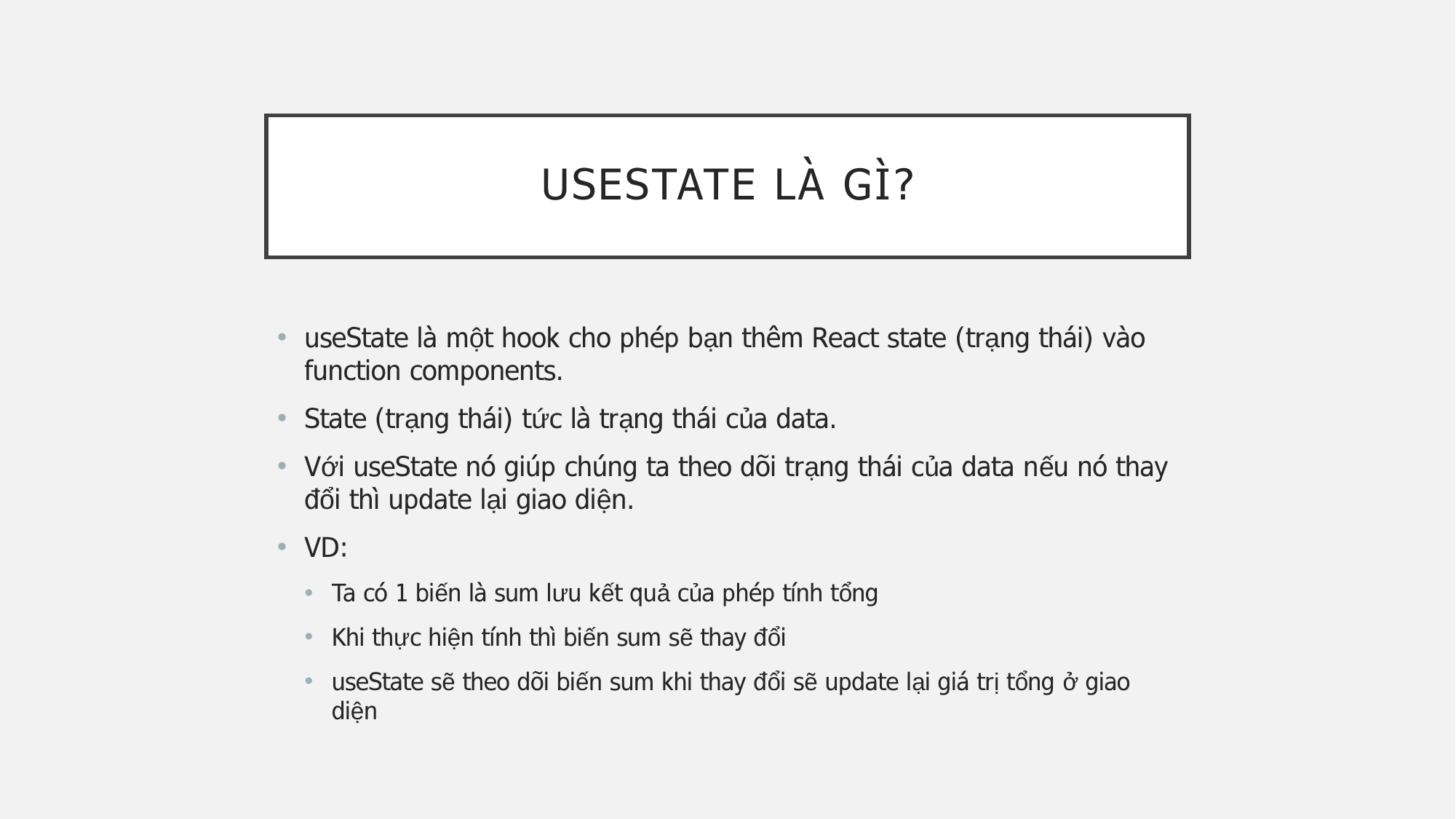

# usestate là gì?
useState là một hook cho phép bạn thêm React state (trạng thái) vào function components.
State (trạng thái) tức là trạng thái của data.
Với useState nó giúp chúng ta theo dõi trạng thái của data nếu nó thay đổi thì update lại giao diện.
VD:
Ta có 1 biến là sum lưu kết quả của phép tính tổng
Khi thực hiện tính thì biến sum sẽ thay đổi
useState sẽ theo dõi biến sum khi thay đổi sẽ update lại giá trị tổng ở giao diện